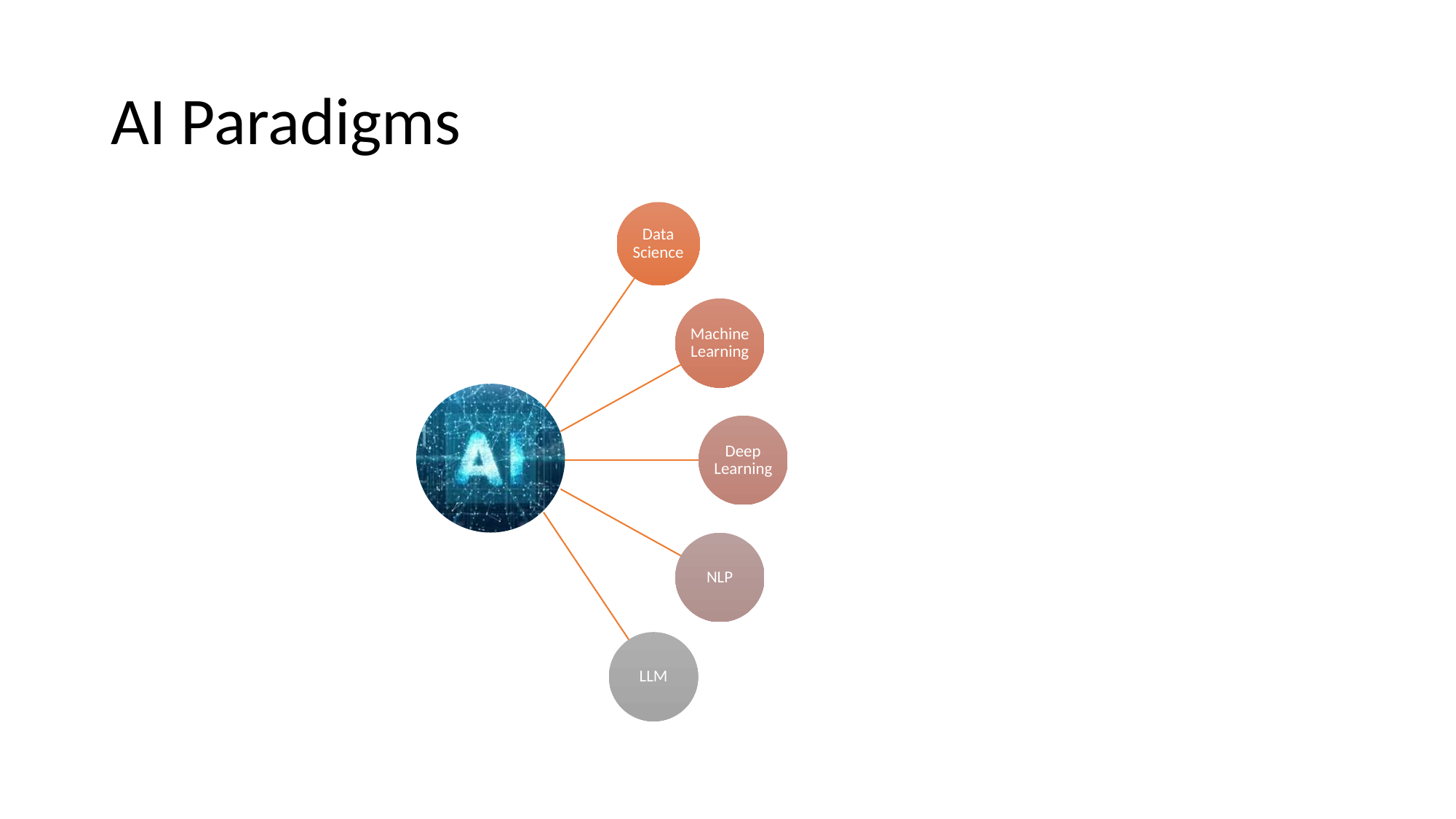

# AI Paradigms
Data Science
Machine Learning
Deep Learning
NLP
LLM